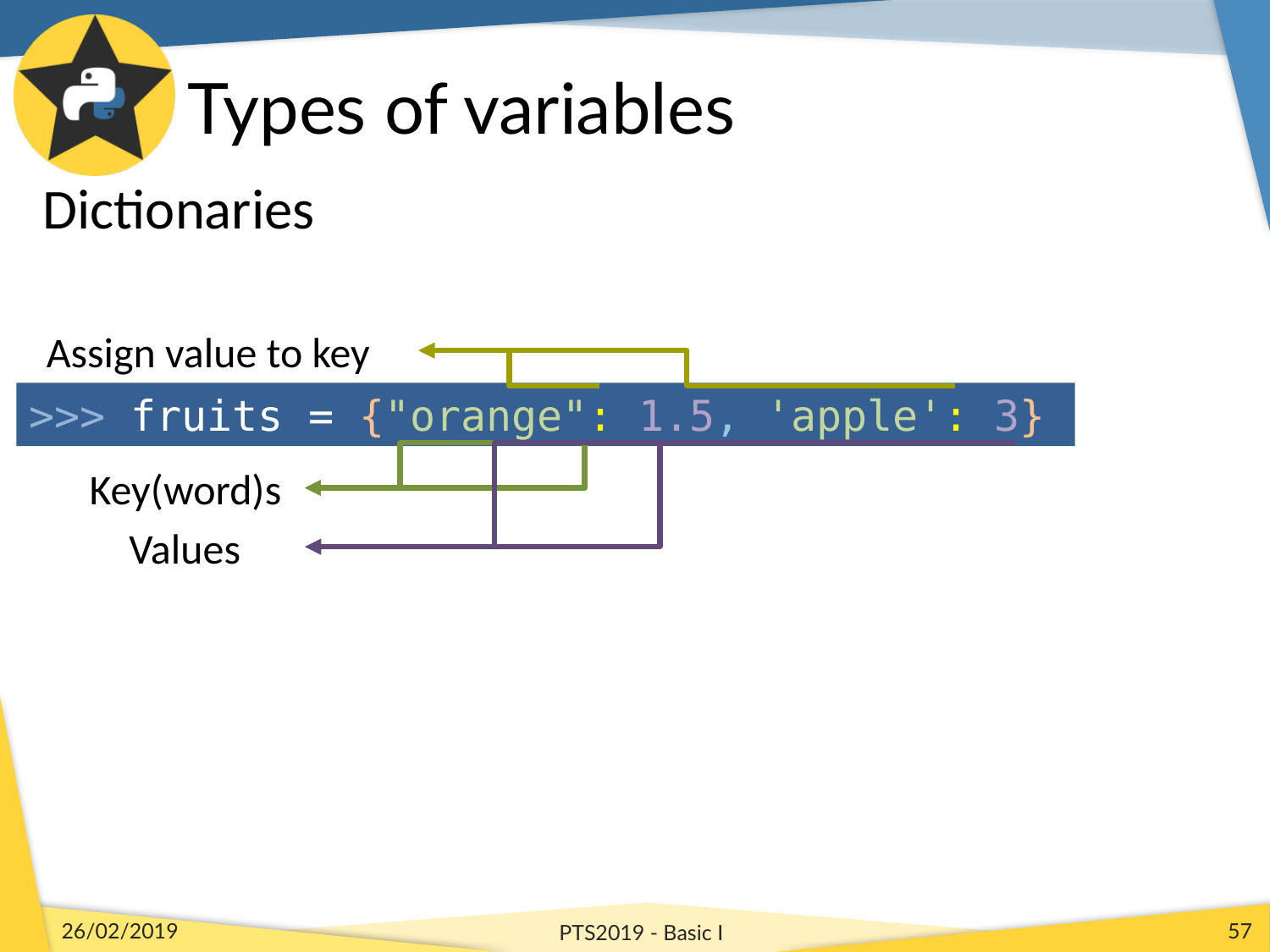

# Types of variables
Dictionaries
Assign value to key
>>> fruits = {"orange": 1.5, 'apple': 3}
Key(word)s
Values
PTS2019 - Basic I
26/02/2019
57